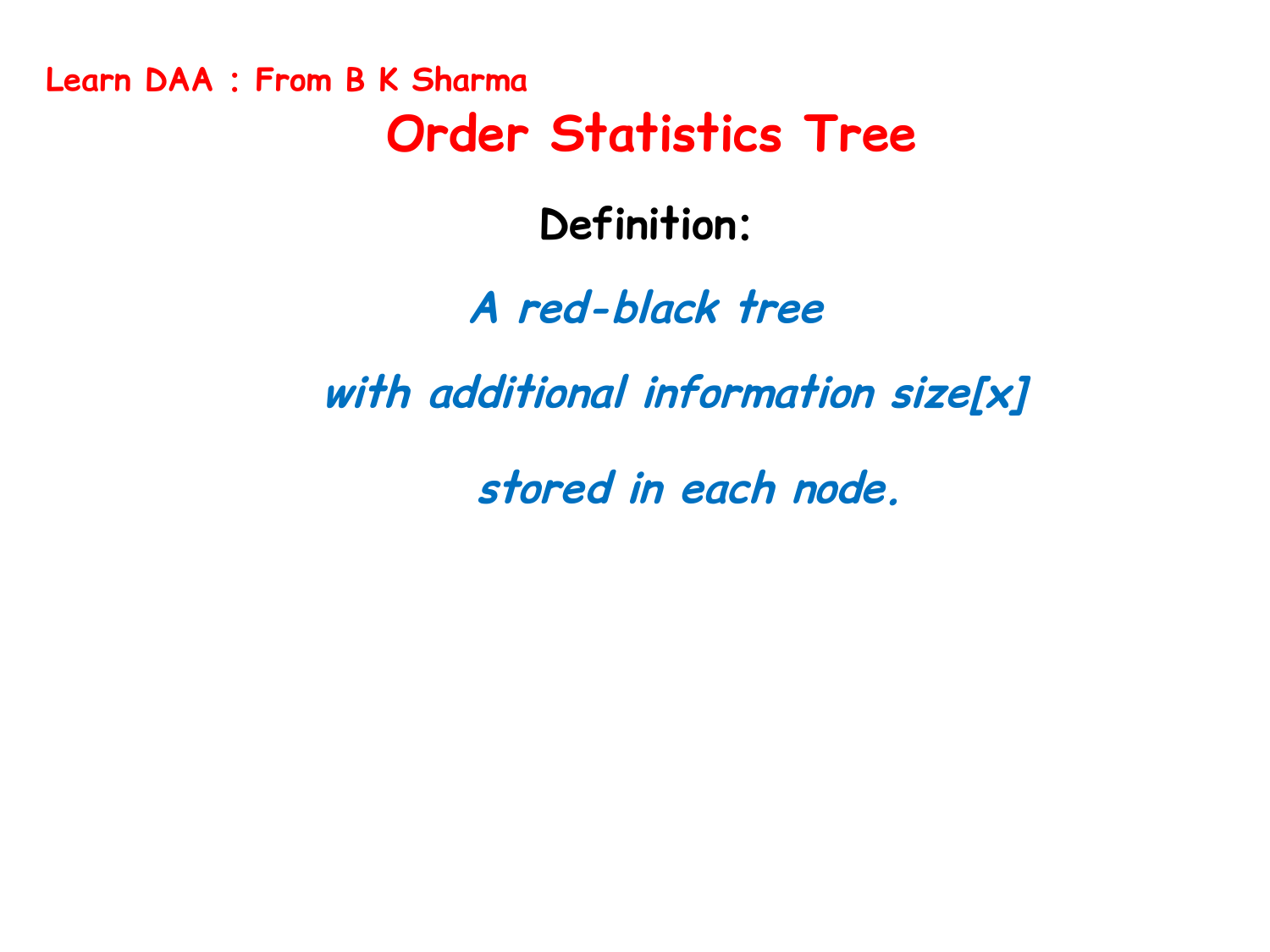

Learn DAA : From B K Sharma
Order Statistics Tree
Definition:
A red-black tree
with additional information size[x]
stored in each node.